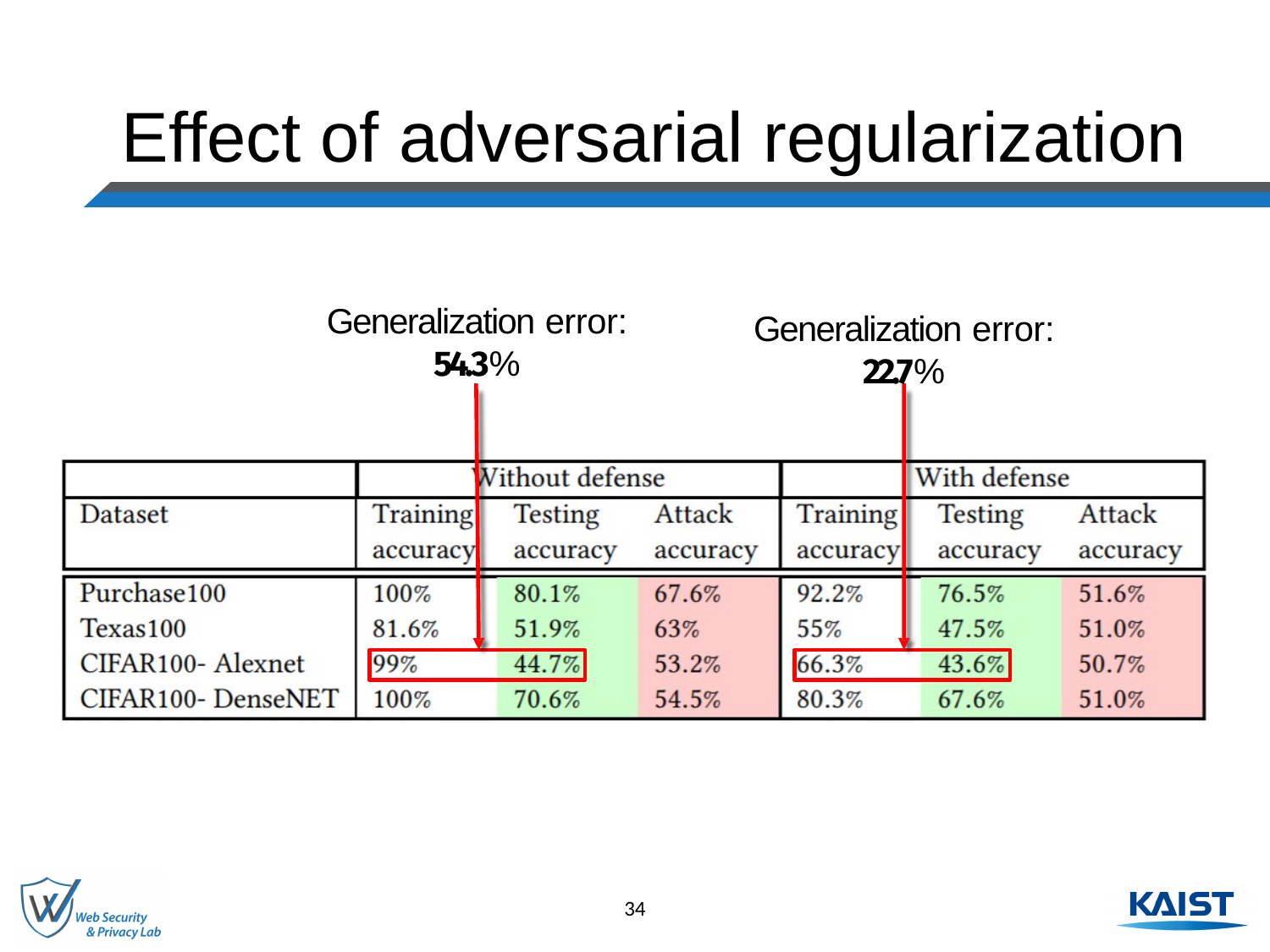

# Effect of adversarial regularization
Generalization error:
54.3%
Generalization error:
22.7%

34